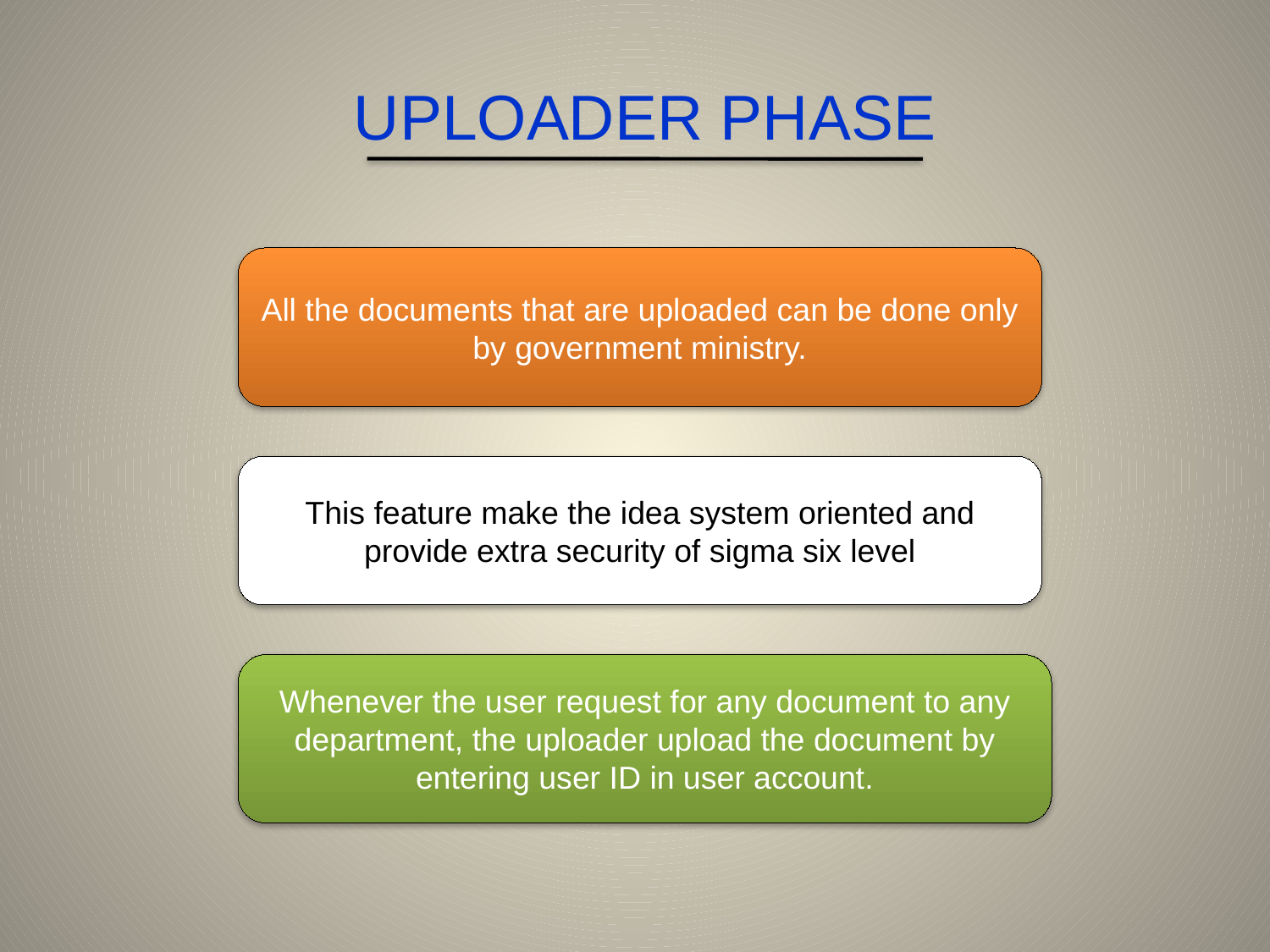

UPLOADER PHASE

All the documents that are uploaded can be done only by government ministry.

This feature make the idea system oriented and provide extra security of sigma six level
Whenever the user request for any document to any department, the uploader upload the document by entering user ID in user account.